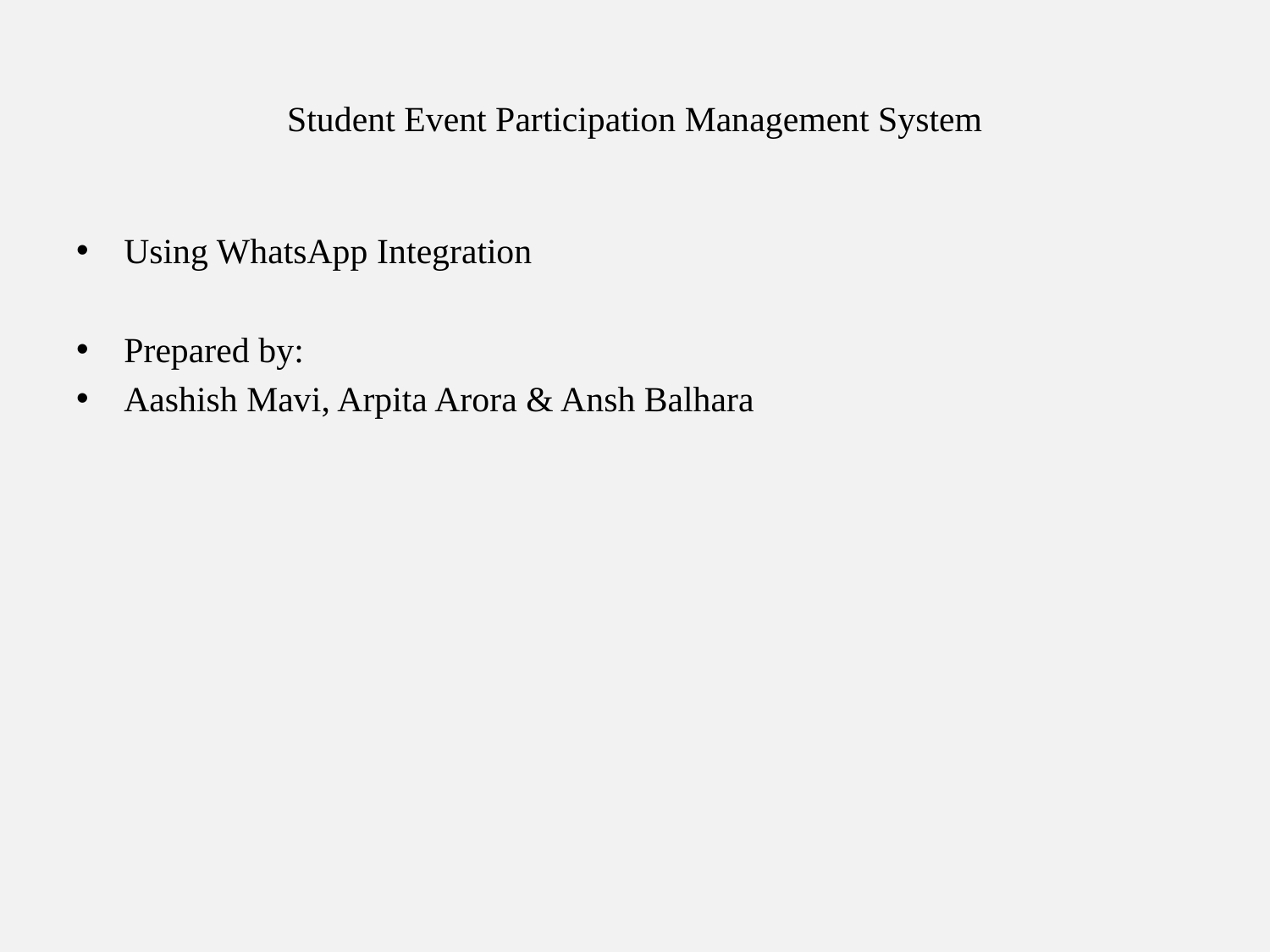

# Student Event Participation Management System
Using WhatsApp Integration

Prepared by:
Aashish Mavi, Arpita Arora & Ansh Balhara